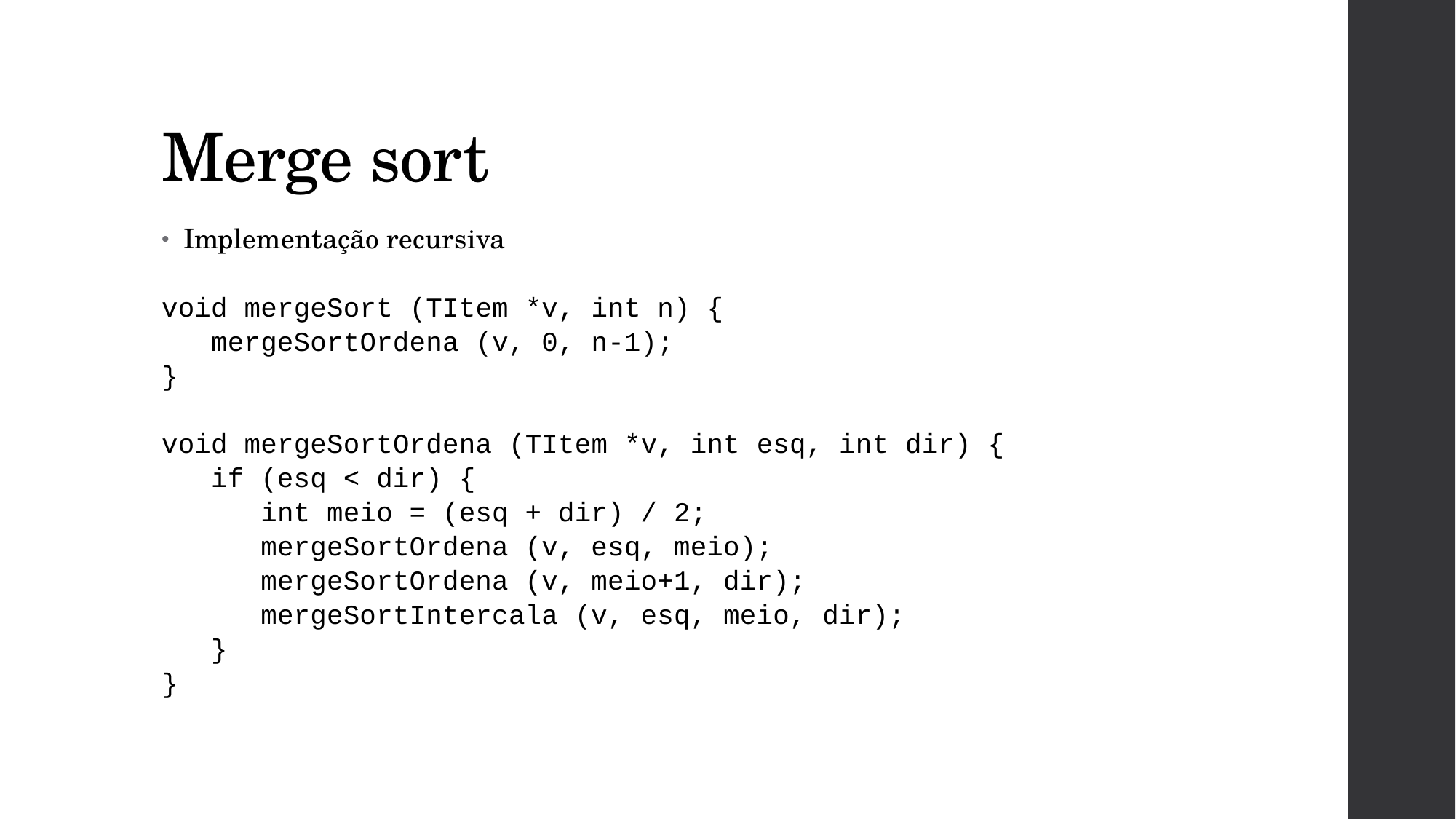

# Merge sort
Implementação recursiva

void mergeSort (TItem *v, int n) {
   mergeSortOrdena (v, 0, n-1);
}

void mergeSortOrdena (TItem *v, int esq, int dir) {
   if (esq < dir) {
      int meio = (esq + dir) / 2;
      mergeSortOrdena (v, esq, meio);
      mergeSortOrdena (v, meio+1, dir);
      mergeSortIntercala (v, esq, meio, dir);
   }
}